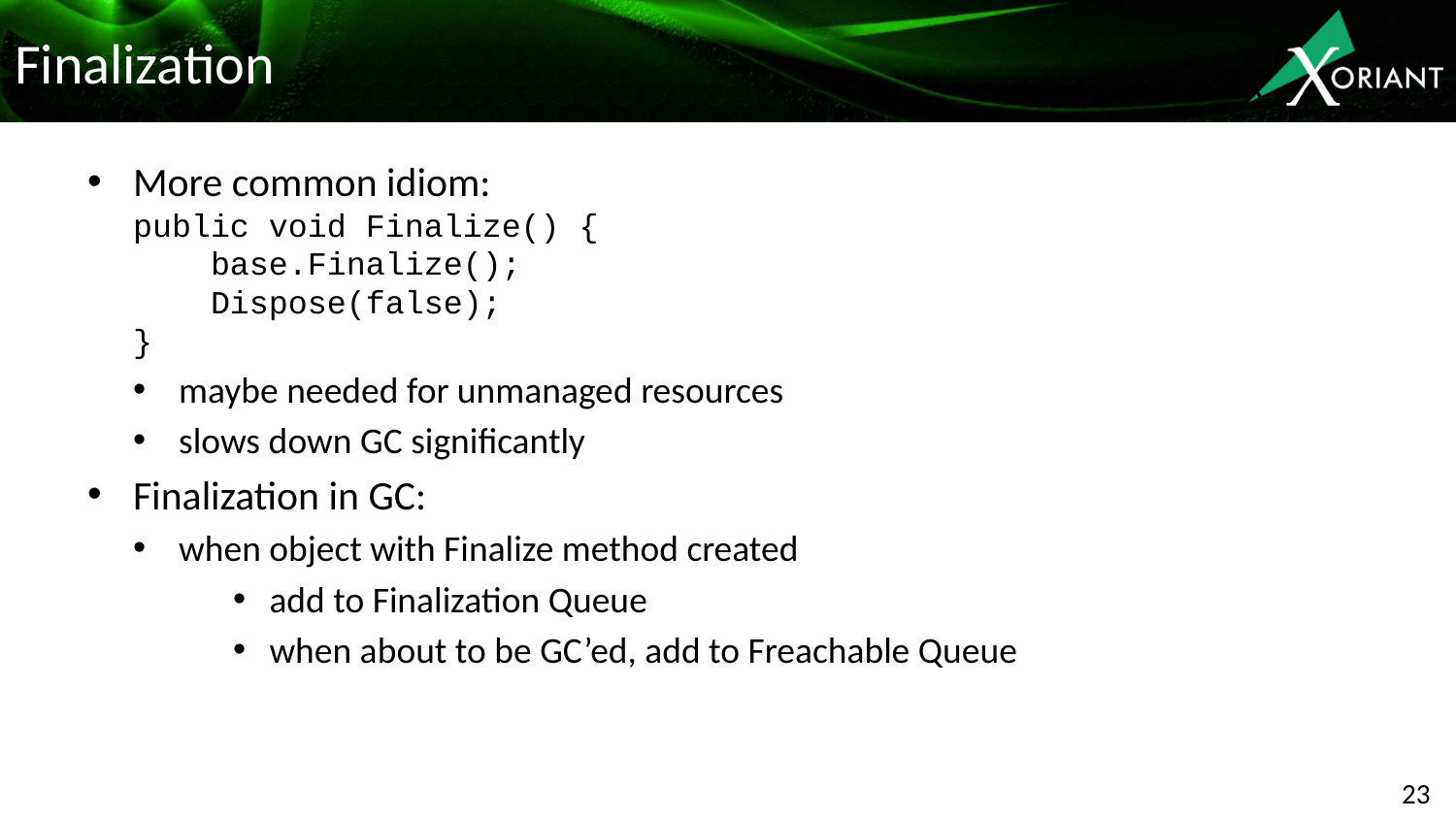

# Finalization
More common idiom:
public void Finalize() {
    base.Finalize();
    Dispose(false);
}
maybe needed for unmanaged resources
slows down GC significantly
Finalization in GC:
when object with Finalize method created
add to Finalization Queue
when about to be GC’ed, add to Freachable Queue

23